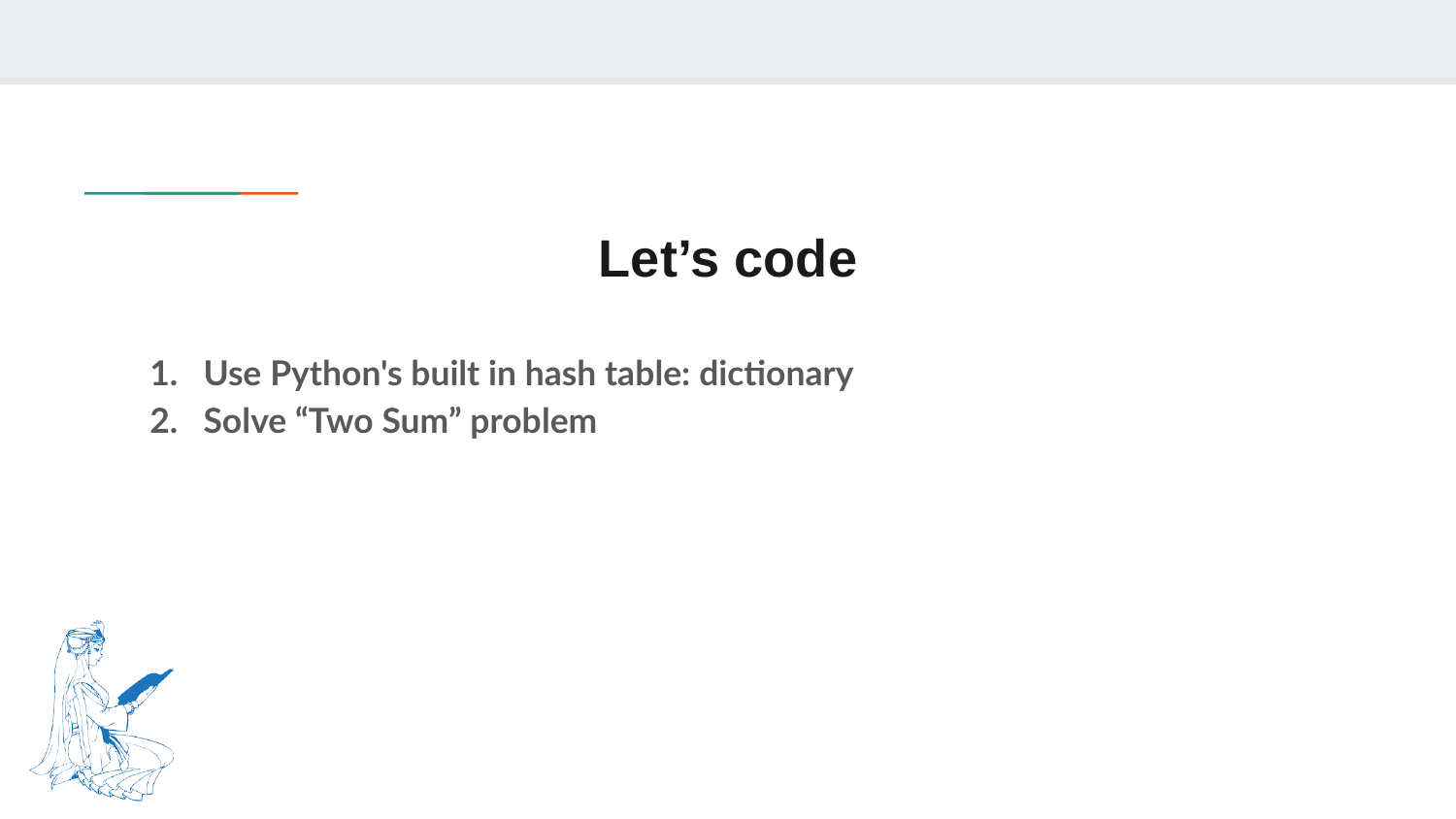

# Let’s code
Use Python's built in hash table: dictionary
Solve “Two Sum” problem